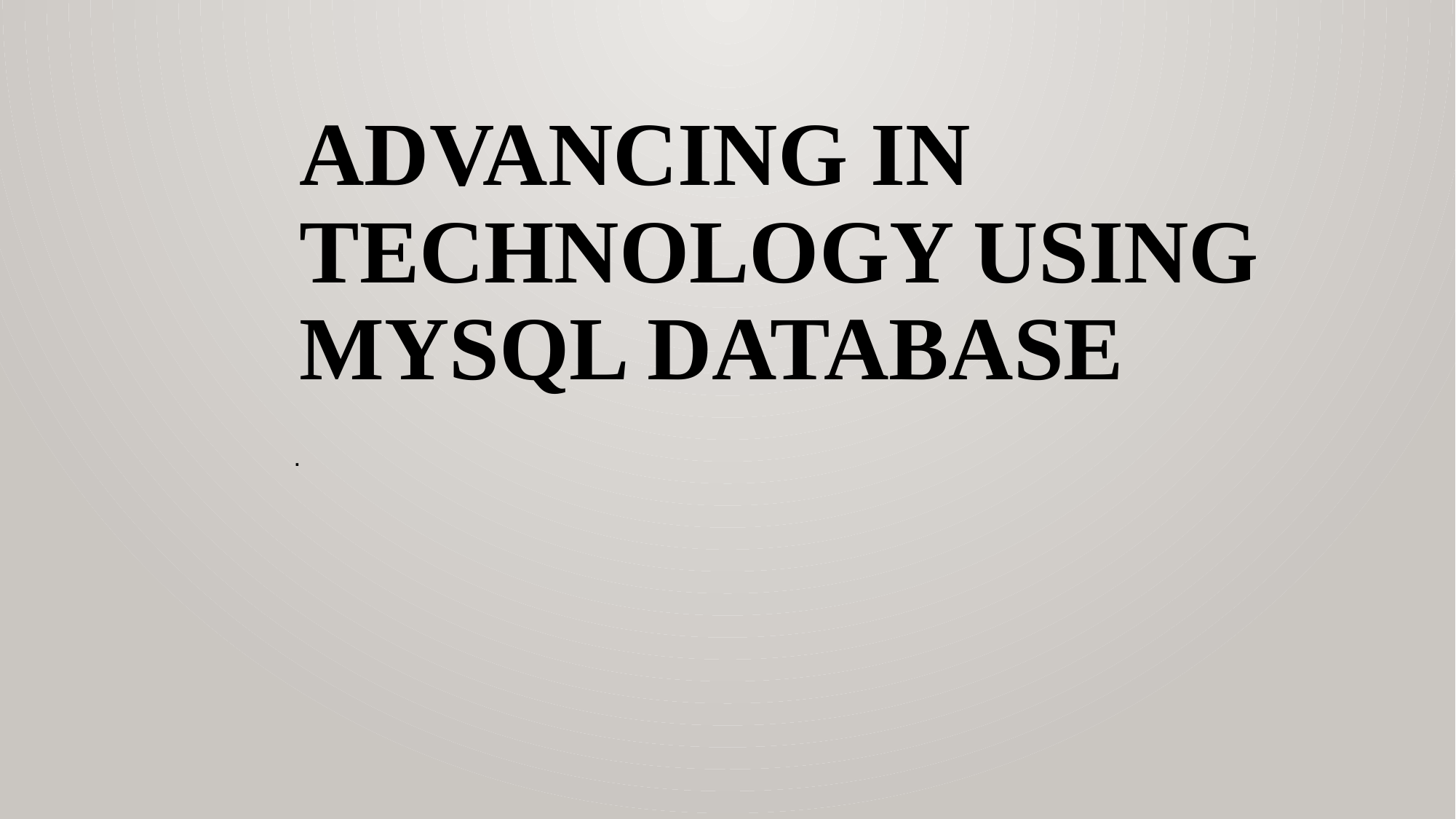

# Advancing in technology using MySQL database
.